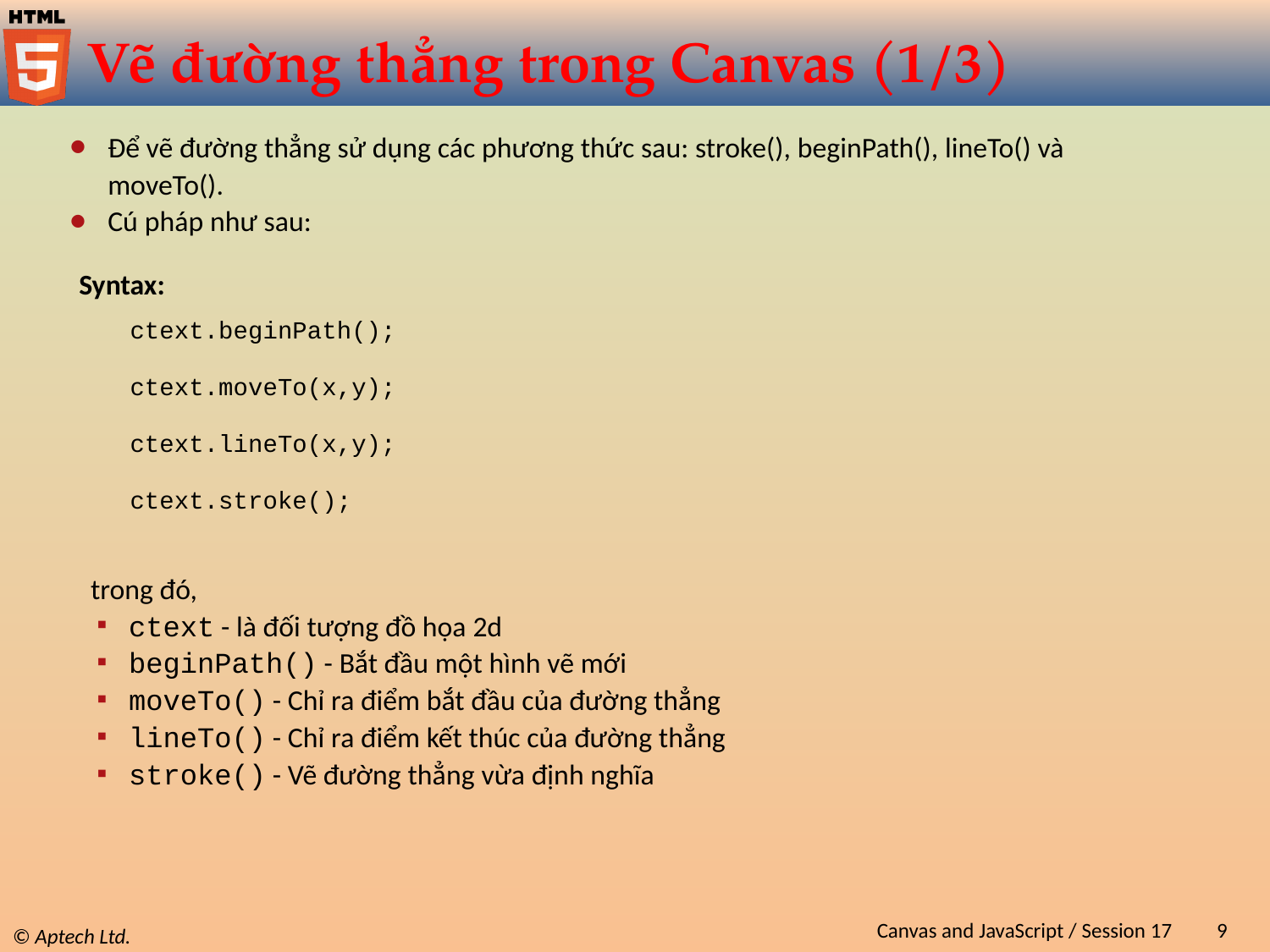

# Vẽ đường thẳng trong Canvas (1/3)
Để vẽ đường thẳng sử dụng các phương thức sau: stroke(), beginPath(), lineTo() và moveTo().
Cú pháp như sau:
Syntax:
ctext.beginPath();
ctext.moveTo(x,y);
ctext.lineTo(x,y);
ctext.stroke();
trong đó,
ctext - là đối tượng đồ họa 2d
beginPath() - Bắt đầu một hình vẽ mới
moveTo() - Chỉ ra điểm bắt đầu của đường thẳng
lineTo() - Chỉ ra điểm kết thúc của đường thẳng
stroke() - Vẽ đường thẳng vừa định nghĩa
Canvas and JavaScript / Session 17
9